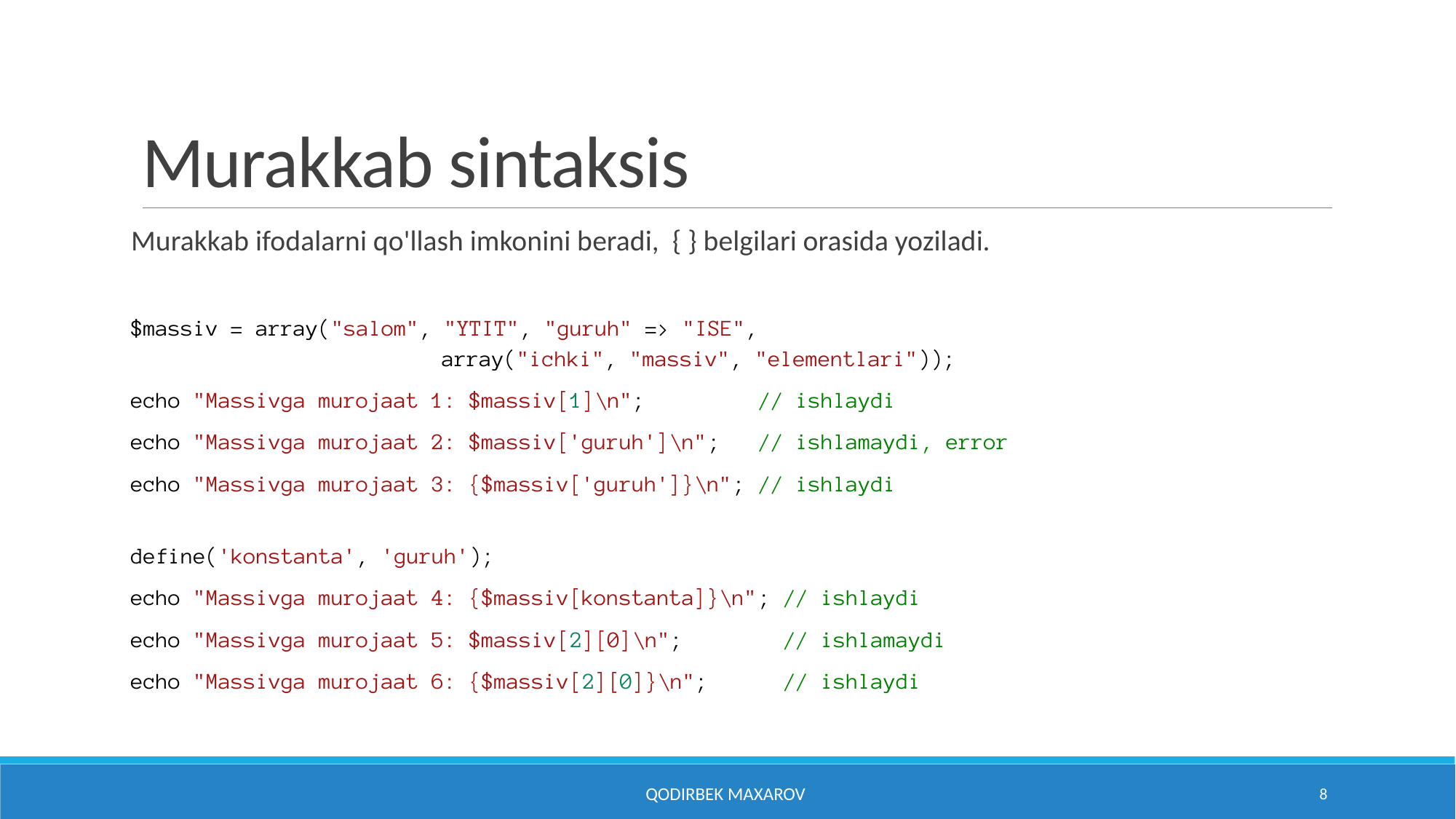

# Murakkab sintaksis
Murakkab ifodalarni qo'llash imkonini beradi,  { } belgilari orasida yoziladi.

$massiv = array("salom", "YTIT", "guruh" => "ISE", 
			array("ichki", "massiv", "elementlari"));
echo "Massivga murojaat 1: $massiv[1]\n";         // ishlaydi
echo "Massivga murojaat 2: $massiv['guruh']\n";   // ishlamaydi, error
echo "Massivga murojaat 3: {$massiv['guruh']}\n"; // ishlaydi
define('konstanta', 'guruh');
echo "Massivga murojaat 4: {$massiv[konstanta]}\n"; // ishlaydi
echo "Massivga murojaat 5: $massiv[2][0]\n";        // ishlamaydi
echo "Massivga murojaat 6: {$massiv[2][0]}\n";      // ishlaydi
Qodirbek Maxarov
8